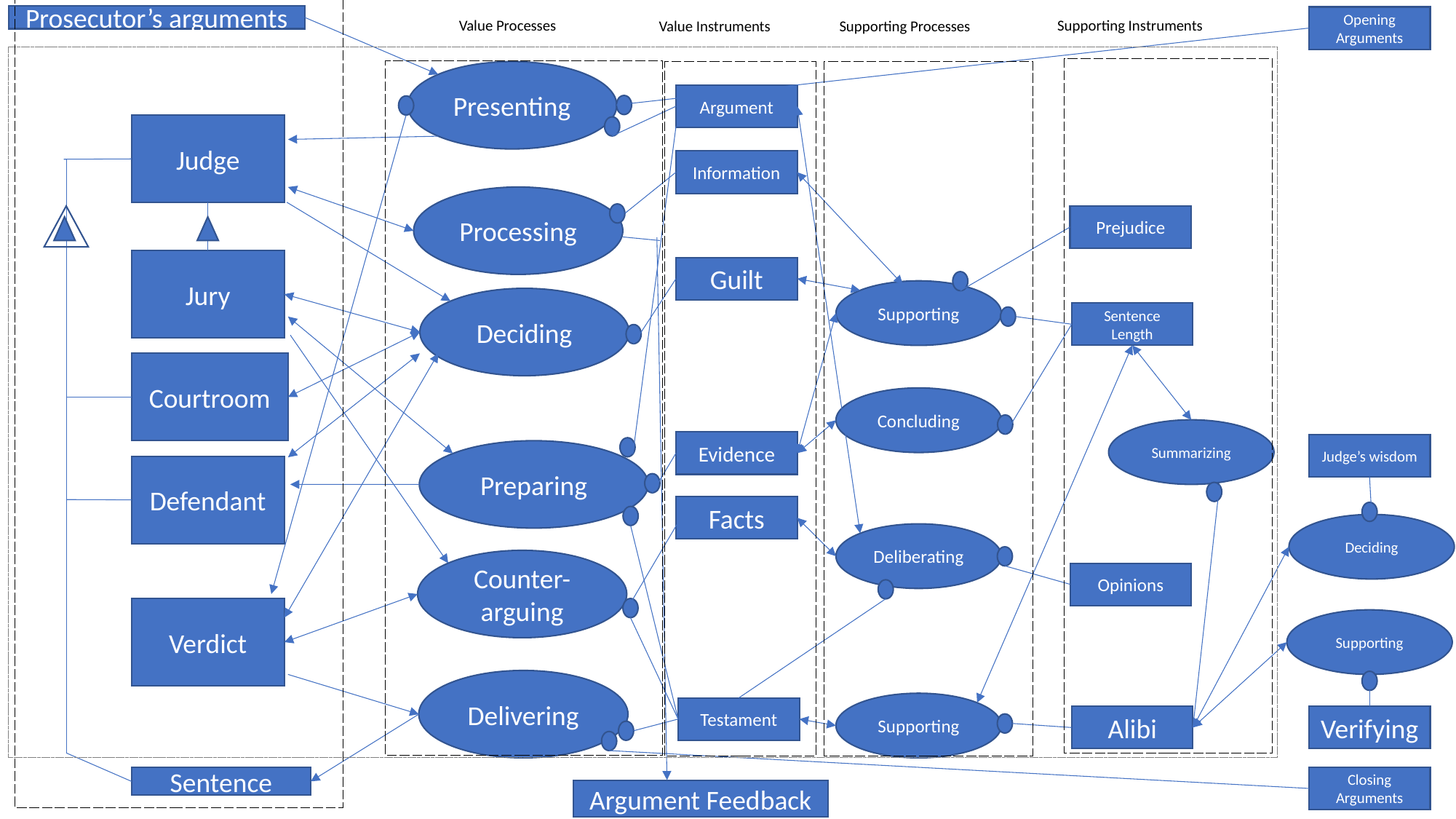

Prosecutor’s arguments
Opening Arguments
Value Processes
Supporting Instruments
Value Instruments
Supporting Processes

Presenting
Argument

Judge

Information
Processing

Prejudice

Jury
Guilt

Supporting
Deciding
Sentence Length

Courtroom
Concluding

Summarizing
Evidence
Judge’s wisdom

Preparing
Defendant

Facts

Deciding
Deliberating

Counter-arguing
Opinions

Verdict

Supporting
Delivering

Supporting
Testament
Alibi
Verifying

Closing Arguments
Sentence
Argument Feedback